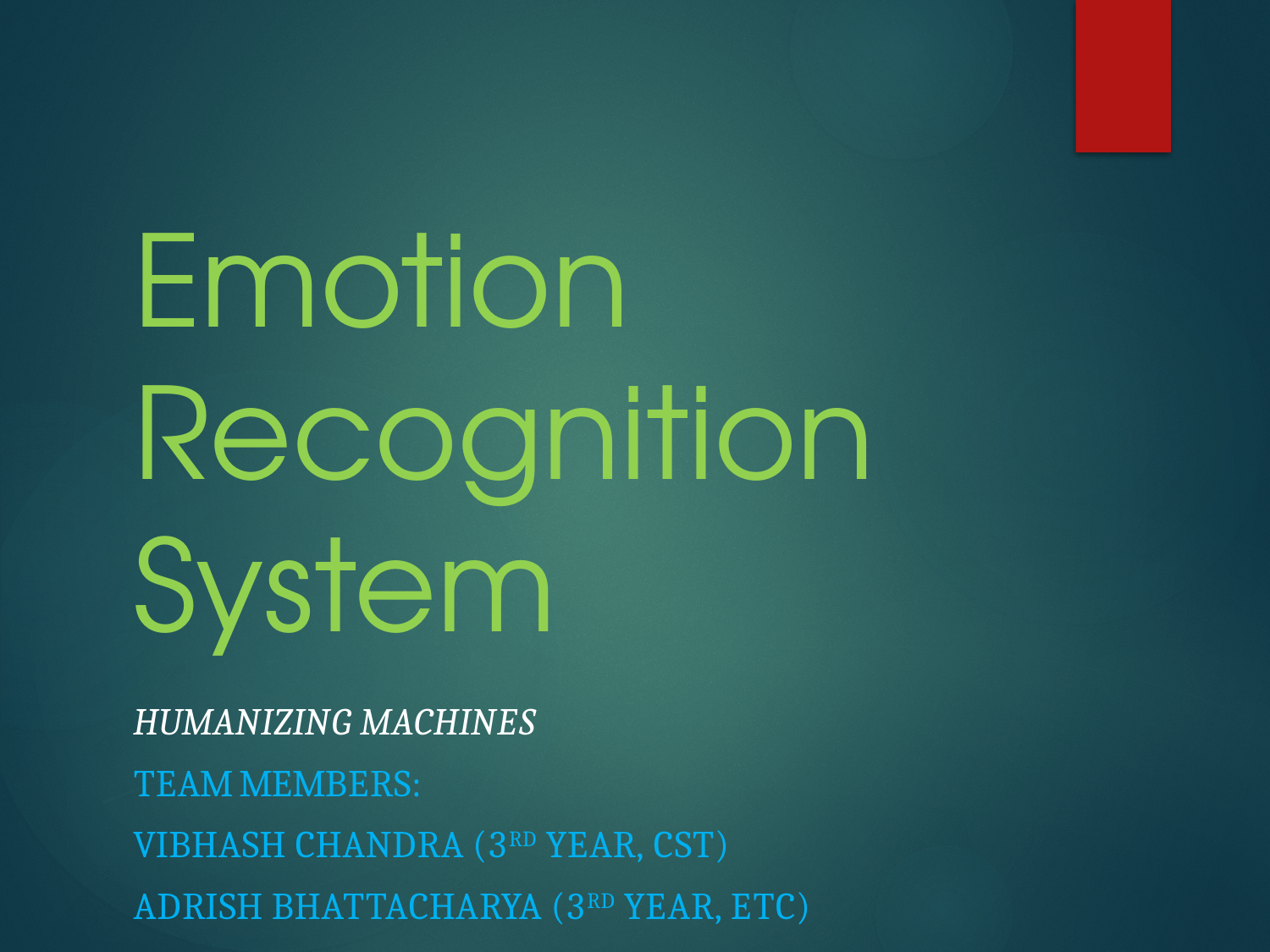

# Emotion Recognition System
Humanizing Machines
TEAM MEMBERS:
VIBHAsH CHANDra (3rd year, CSt)
ADRISH BHATTACHARYA (3rd YEAR, ETC)